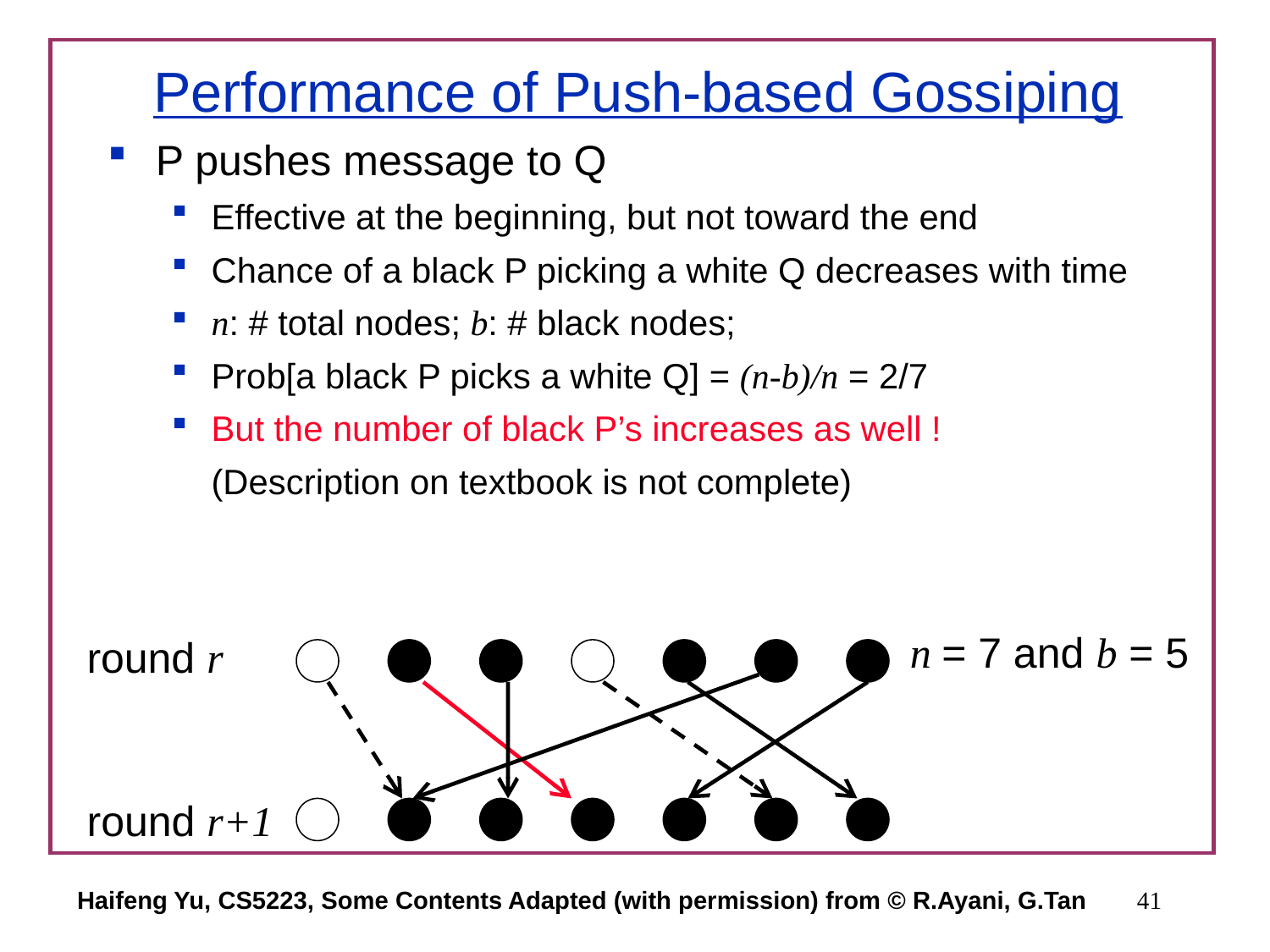

# Performance of Push-based Gossiping
P pushes message to Q
Effective at the beginning, but not toward the end
Chance of a black P picking a white Q decreases with time
n: # total nodes; b: # black nodes;
Prob[a black P picks a white Q] = (n-b)/n = 2/7
But the number of black P’s increases as well !
	(Description on textbook is not complete)
n = 7 and b = 5
round r

round r+1

Haifeng Yu, CS5223, Some Contents Adapted (with permission) from © R.Ayani, G.Tan
41